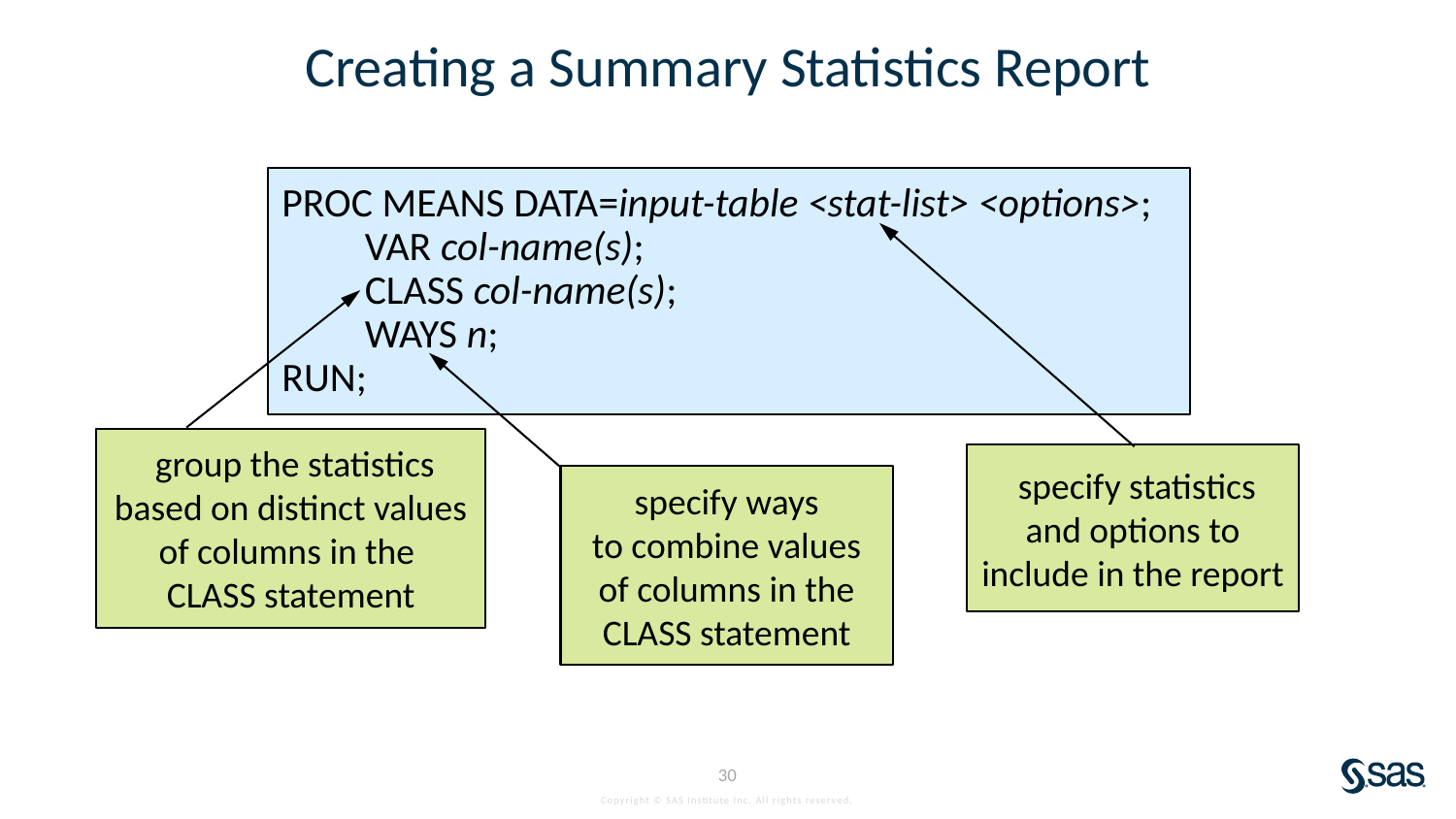

# Creating a Summary Statistics Report
PROC MEANS DATA=input-table <stat-list> <options>;
         VAR col-name(s);
         CLASS col-name(s);
         WAYS n;
RUN;
 group the statistics based on distinct values of columns in the
CLASS statement
 specify statistics and options to include in the report
specify ways
to combine values
of columns in the CLASS statement